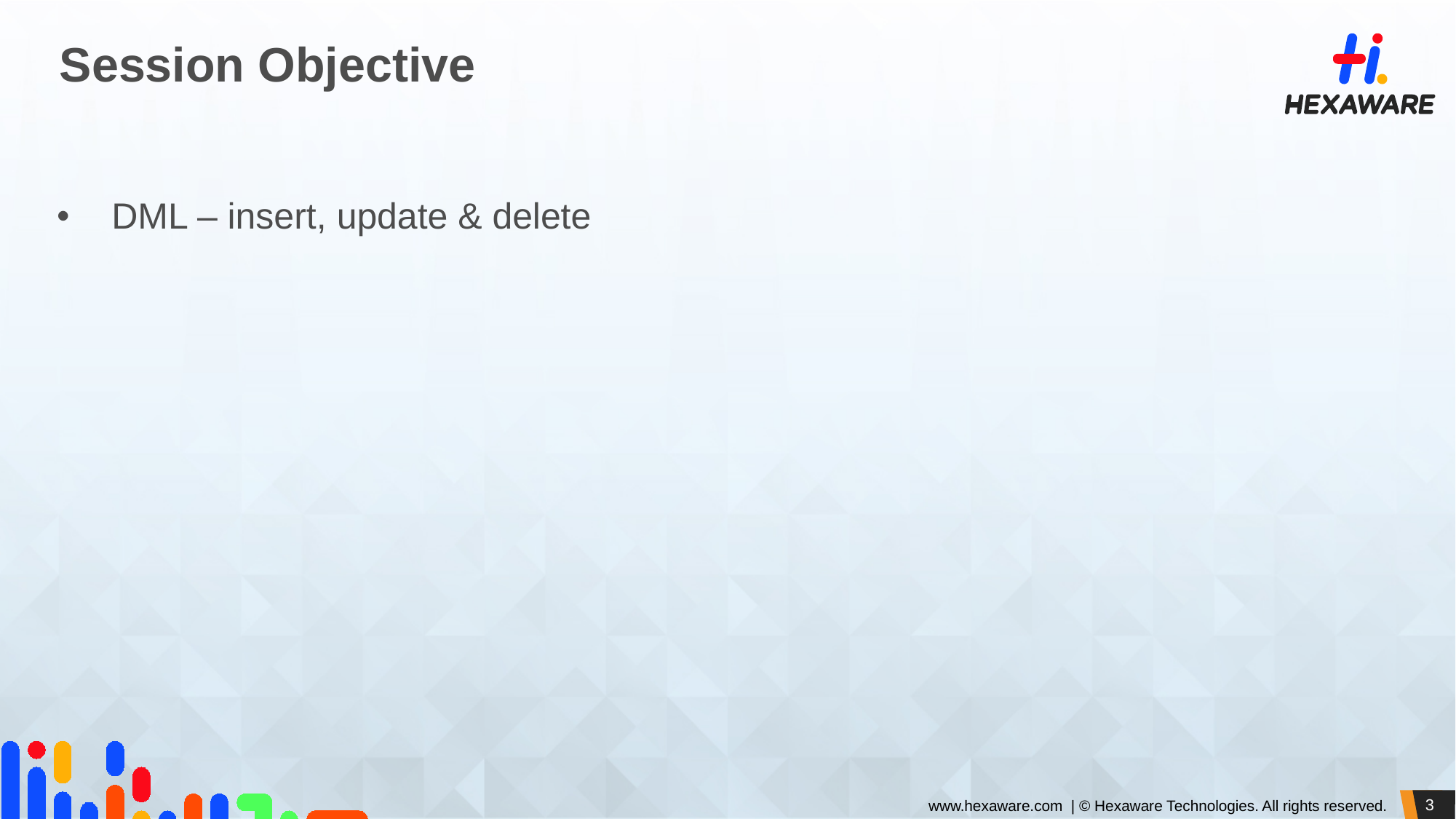

# Session Objective
DML – insert, update & delete